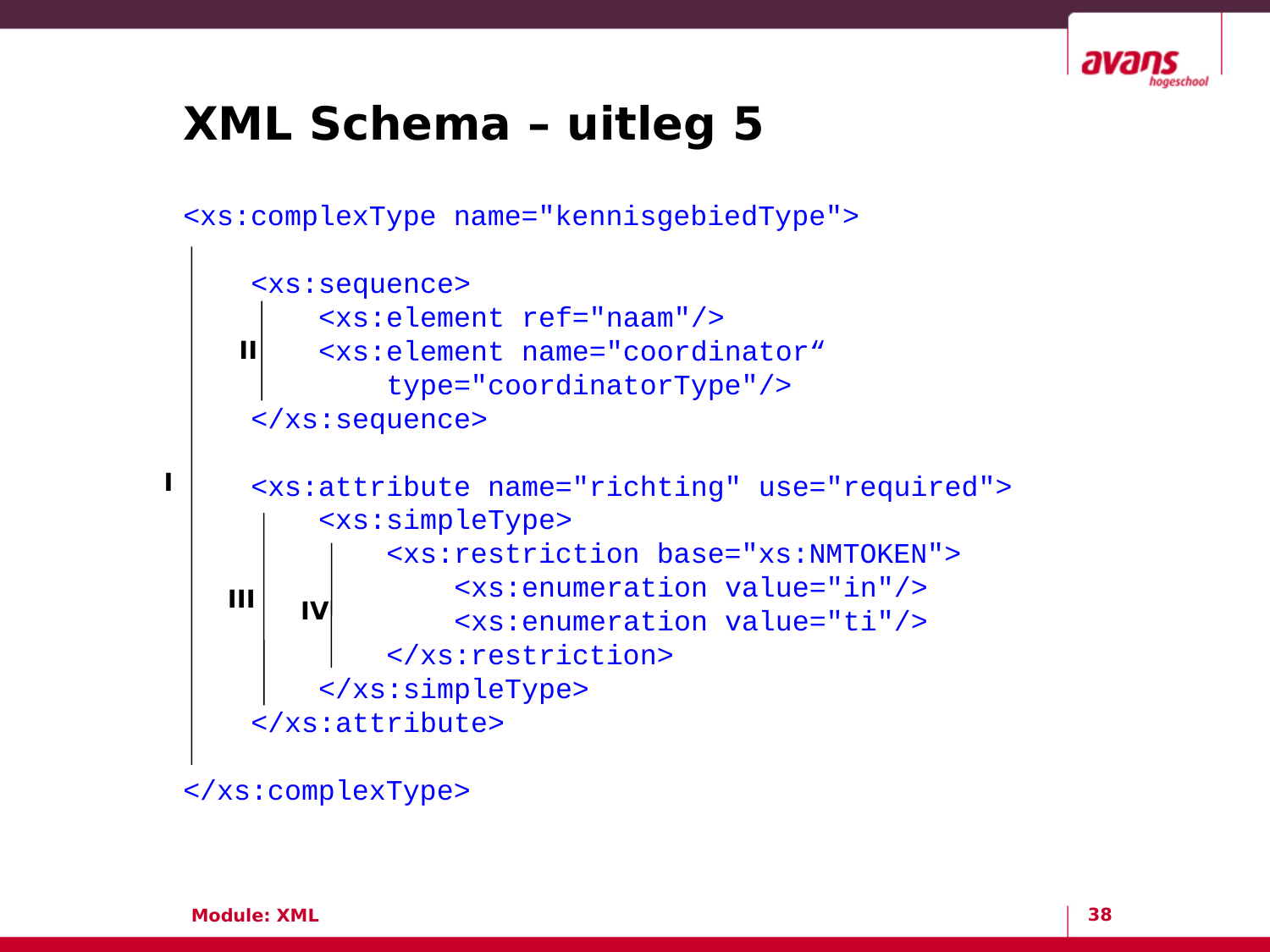

# XML Schema – uitleg 5
<xs:complexType name="kennisgebiedType">

    <xs:sequence>
        <xs:element ref="naam"/>
        <xs:element name="coordinator“
            type="coordinatorType"/>
    </xs:sequence>

    <xs:attribute name="richting" use="required">
        <xs:simpleType>
            <xs:restriction base="xs:NMTOKEN">
                <xs:enumeration value="in"/>
                <xs:enumeration value="ti"/>
            </xs:restriction>
        </xs:simpleType>
    </xs:attribute>

</xs:complexType>

II
I

III
IV
38